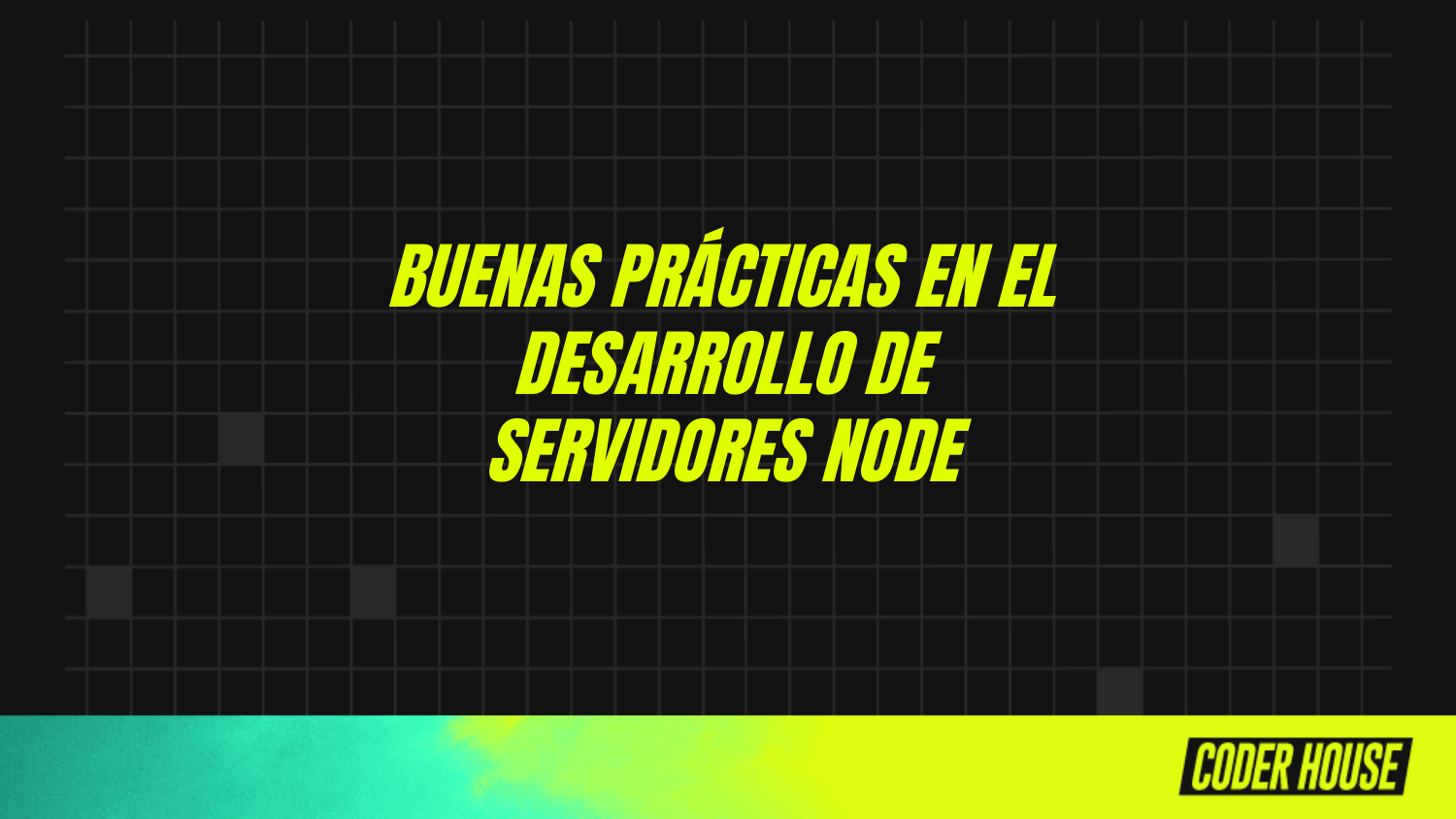

BUENAS PRÁCTICAS EN EL DESARROLLO DE SERVIDORES NODE